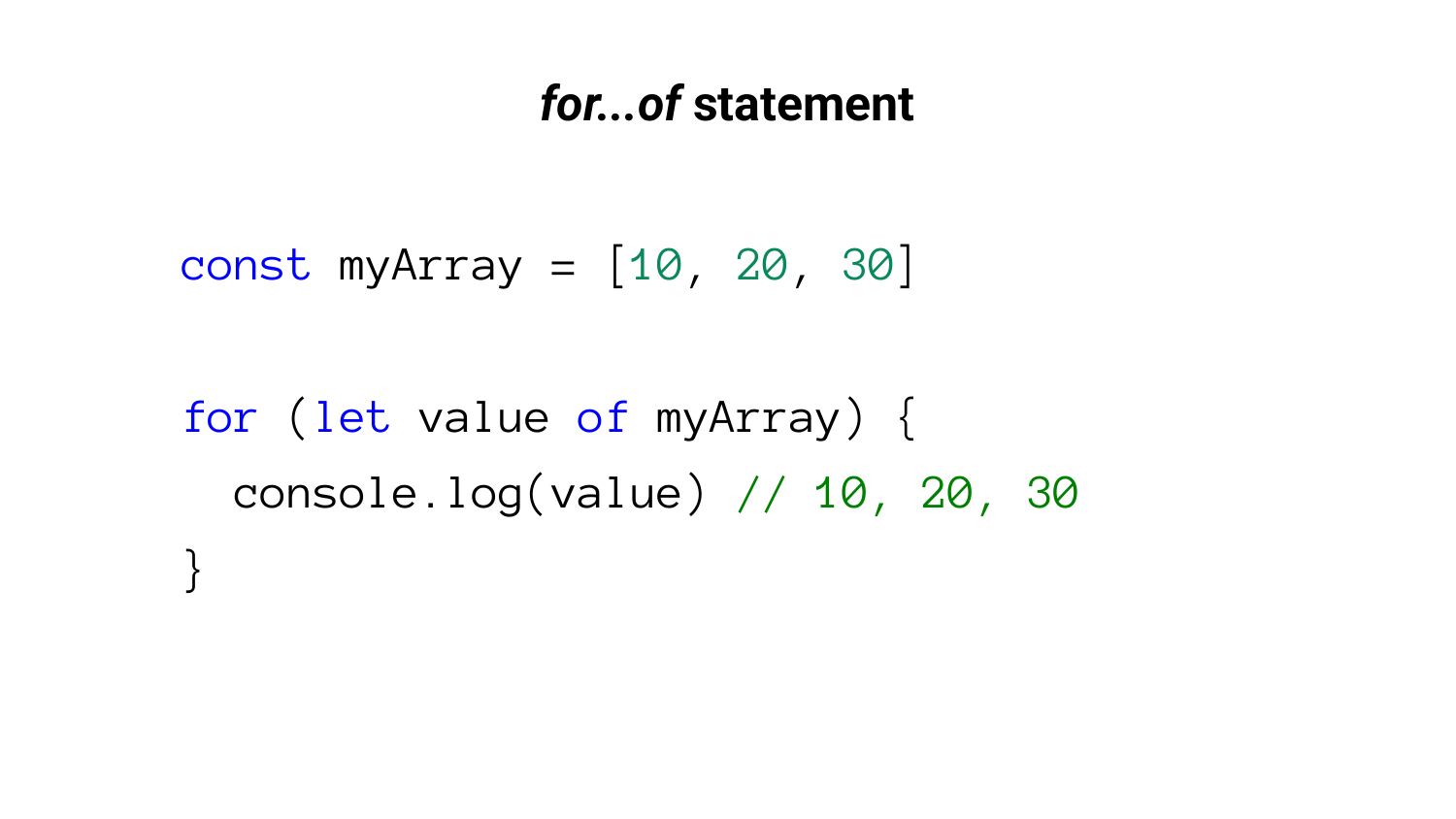

for...of statement
const myArray = [10, 20, 30]

for (let value of myArray) {
  console.log(value) // 10, 20, 30
}